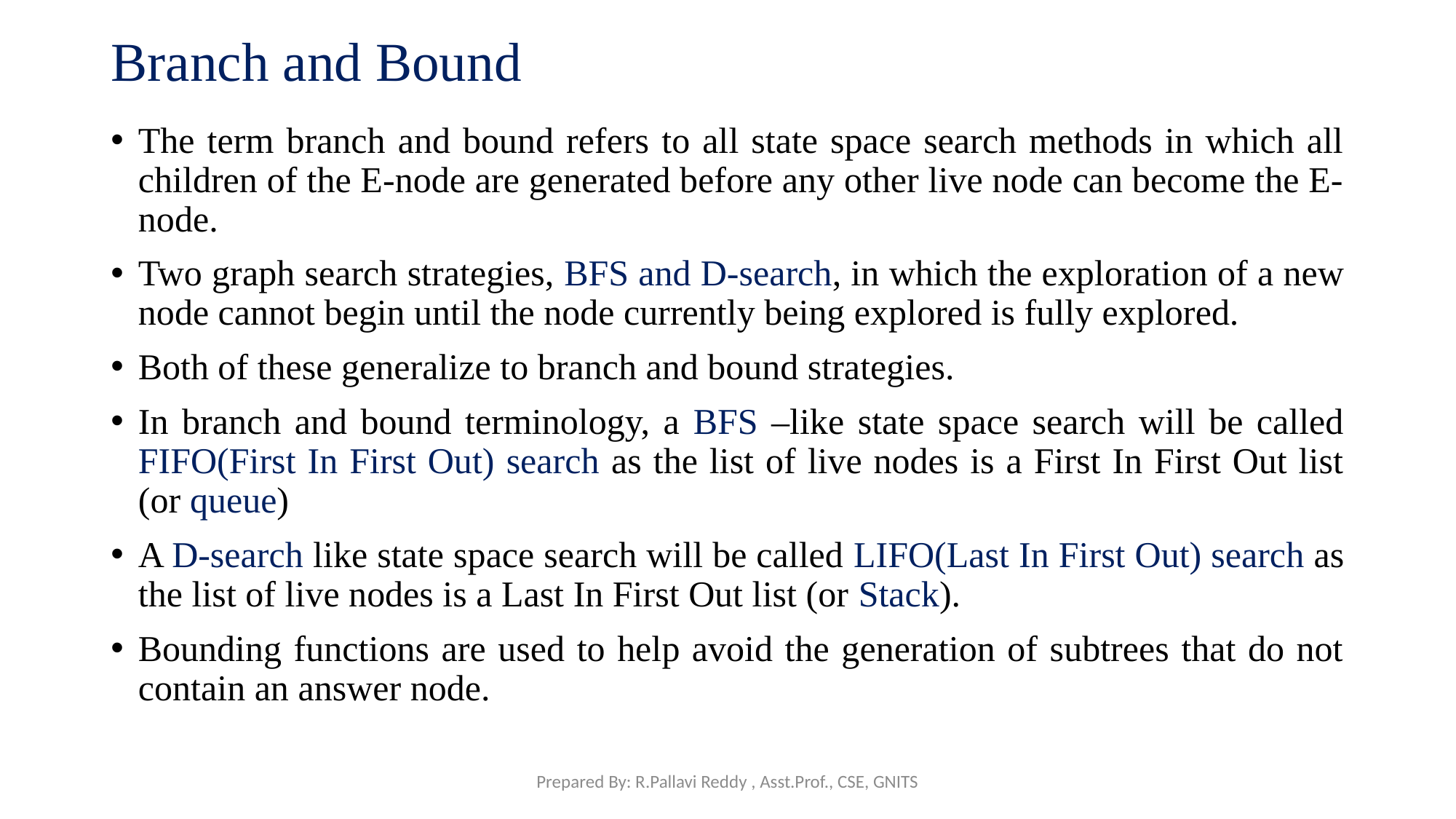

# Branch and Bound
The term branch and bound refers to all state space search methods in which all children of the E-node are generated before any other live node can become the E-node.
Two graph search strategies, BFS and D-search, in which the exploration of a new node cannot begin until the node currently being explored is fully explored.
Both of these generalize to branch and bound strategies.
In branch and bound terminology, a BFS –like state space search will be called FIFO(First In First Out) search as the list of live nodes is a First In First Out list (or queue)
A D-search like state space search will be called LIFO(Last In First Out) search as the list of live nodes is a Last In First Out list (or Stack).
Bounding functions are used to help avoid the generation of subtrees that do not contain an answer node.
Prepared By: R.Pallavi Reddy , Asst.Prof., CSE, GNITS